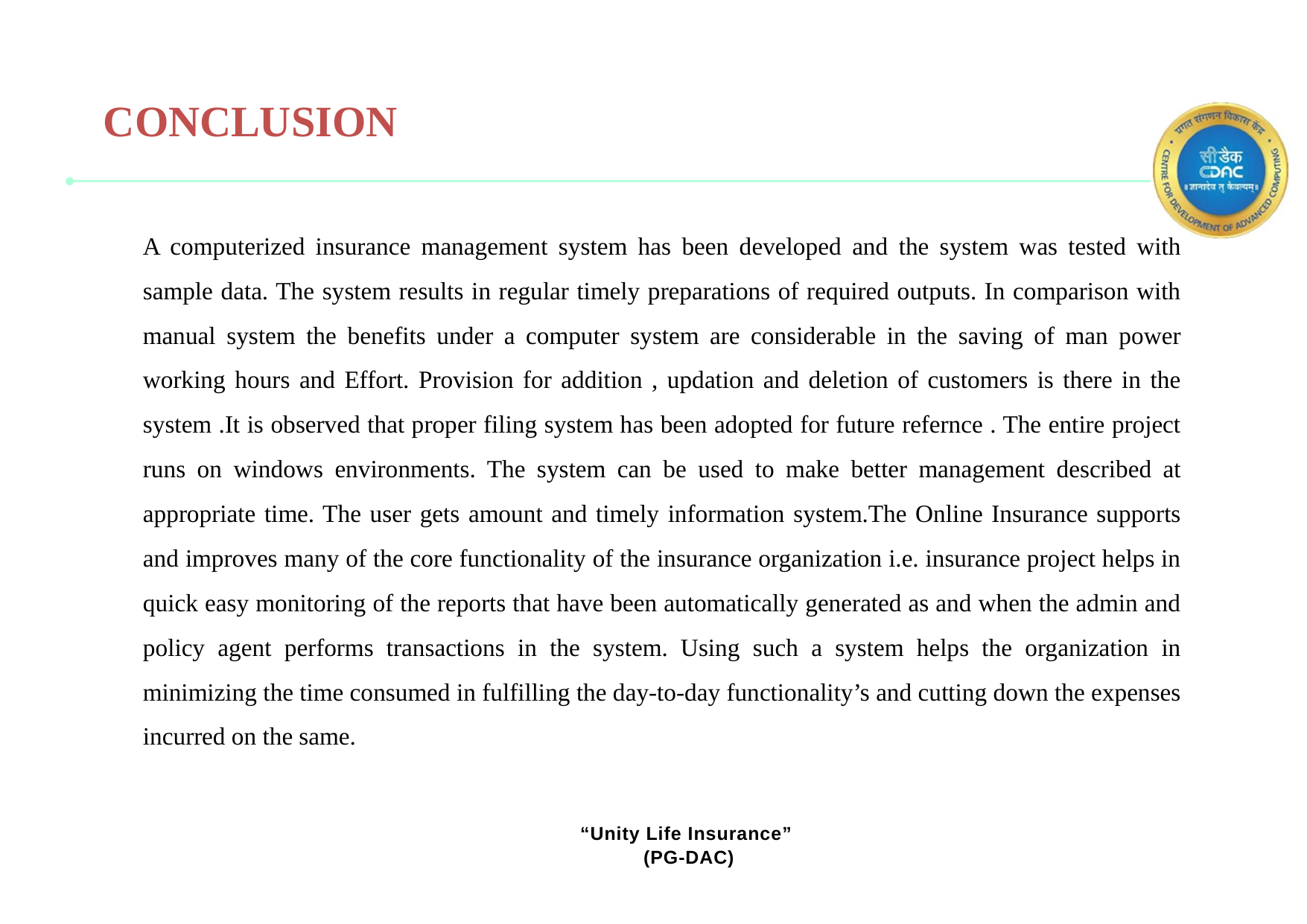

CONCLUSION
A computerized insurance management system has been developed and the system was tested with sample data. The system results in regular timely preparations of required outputs. In comparison with manual system the benefits under a computer system are considerable in the saving of man power working hours and Effort. Provision for addition , updation and deletion of customers is there in the system .It is observed that proper filing system has been adopted for future refernce . The entire project runs on windows environments. The system can be used to make better management described at appropriate time. The user gets amount and timely information system.The Online Insurance supports and improves many of the core functionality of the insurance organization i.e. insurance project helps in quick easy monitoring of the reports that have been automatically generated as and when the admin and policy agent performs transactions in the system. Using such a system helps the organization in minimizing the time consumed in fulfilling the day-to-day functionality’s and cutting down the expenses incurred on the same.
“Unity Life Insurance”
 (PG-DAC)